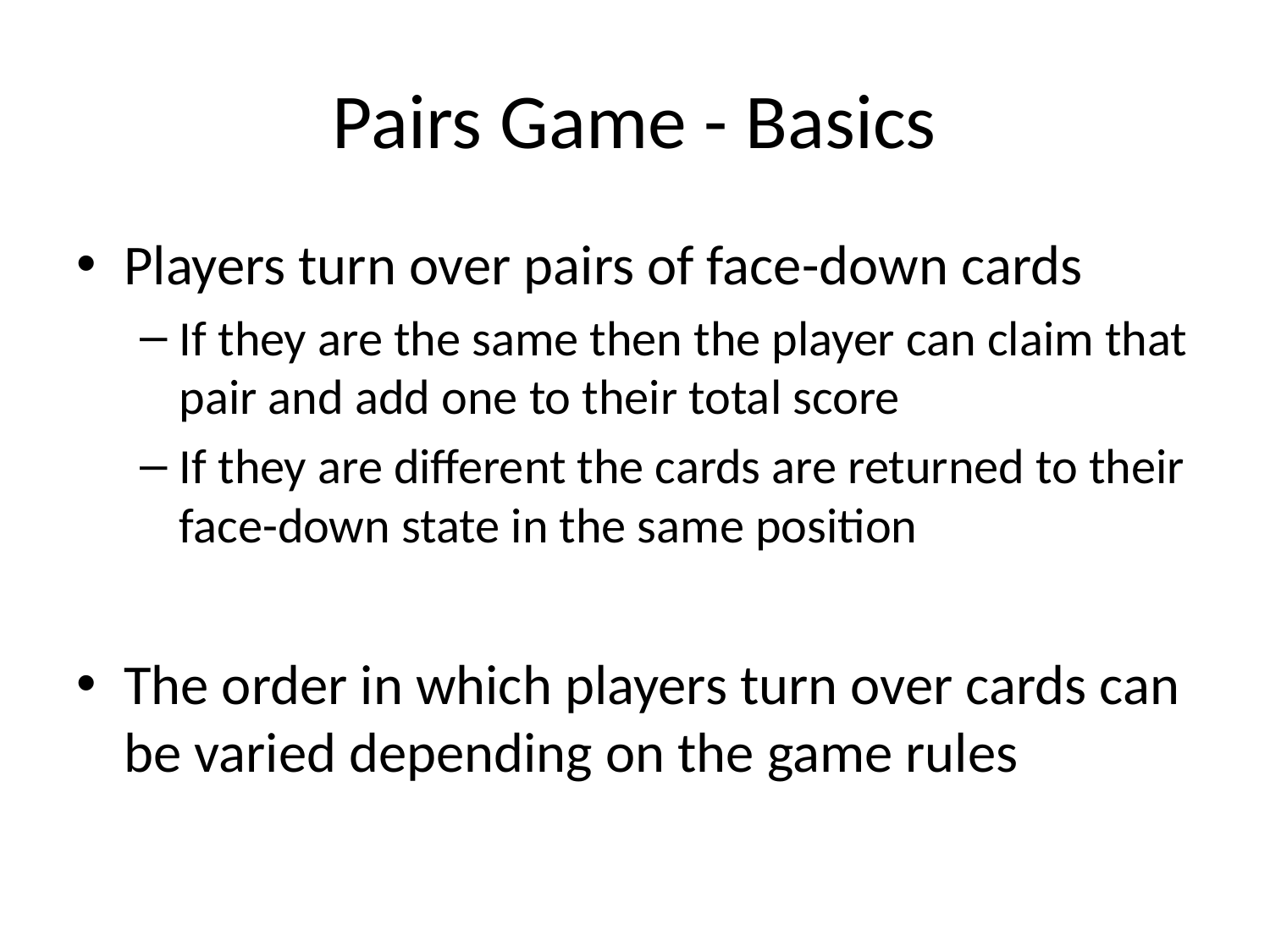

# Pairs Game - Basics
Players turn over pairs of face-down cards
If they are the same then the player can claim that pair and add one to their total score
If they are different the cards are returned to their face-down state in the same position

The order in which players turn over cards can be varied depending on the game rules